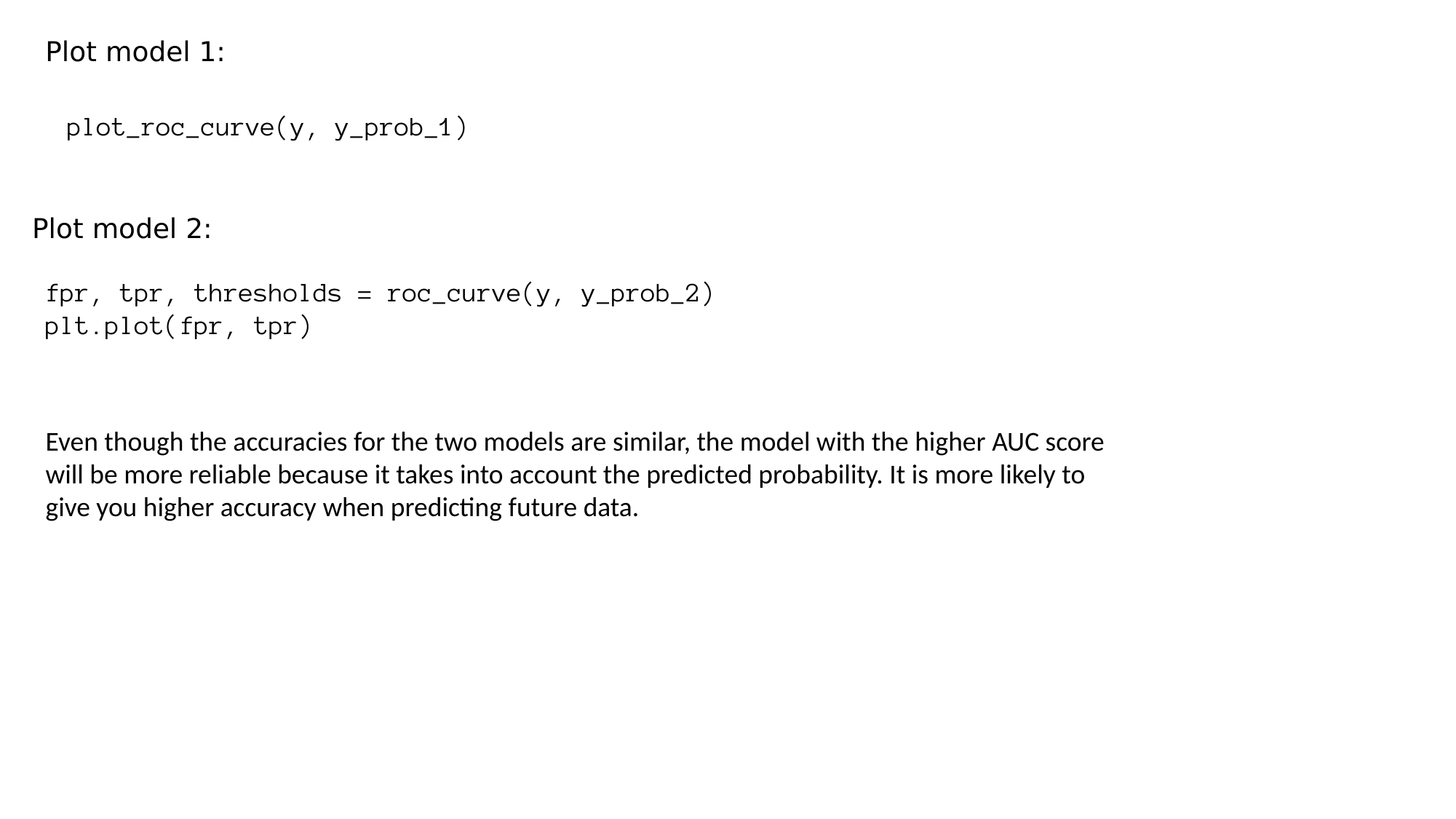

Plot model 1:
plot_roc_curve(y, y_prob_1)
Plot model 2:
fpr, tpr, thresholds = roc_curve(y, y_prob_2)
plt.plot(fpr, tpr)
Even though the accuracies for the two models are similar, the model with the higher AUC score will be more reliable because it takes into account the predicted probability. It is more likely to give you higher accuracy when predicting future data.